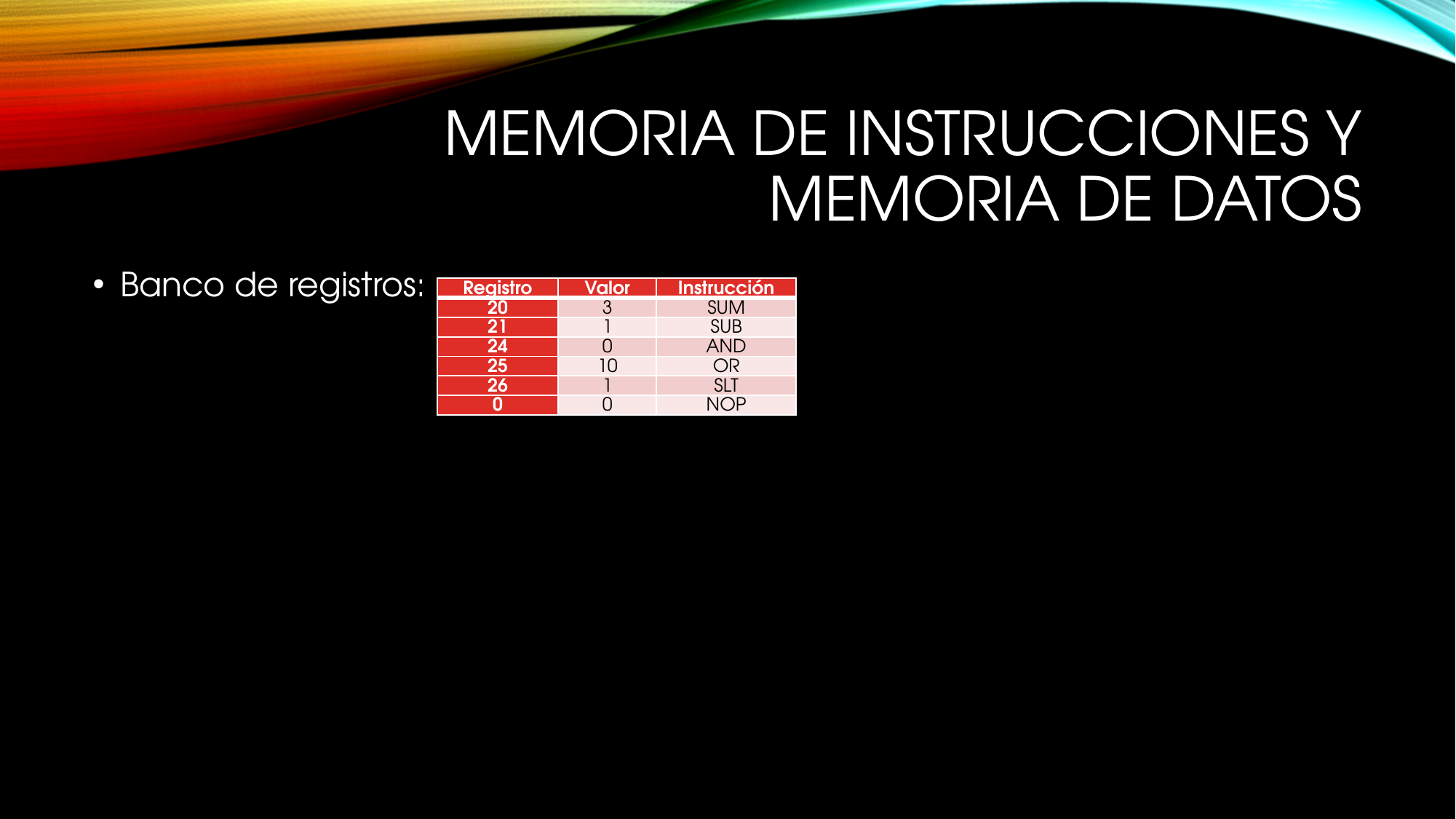

# MEMORIA DE INSTRUCCIONES Y MEMORIA DE DATOS
Banco de registros:

| Registro | Valor | Instrucción |
| --- | --- | --- |
| 20 | 3 | SUM |
| 21 | 1 | SUB |
| 24 | 0 | AND |
| 25 | 10 | OR |
| 26 | 1 | SLT |
| 0 | 0 | NOP |